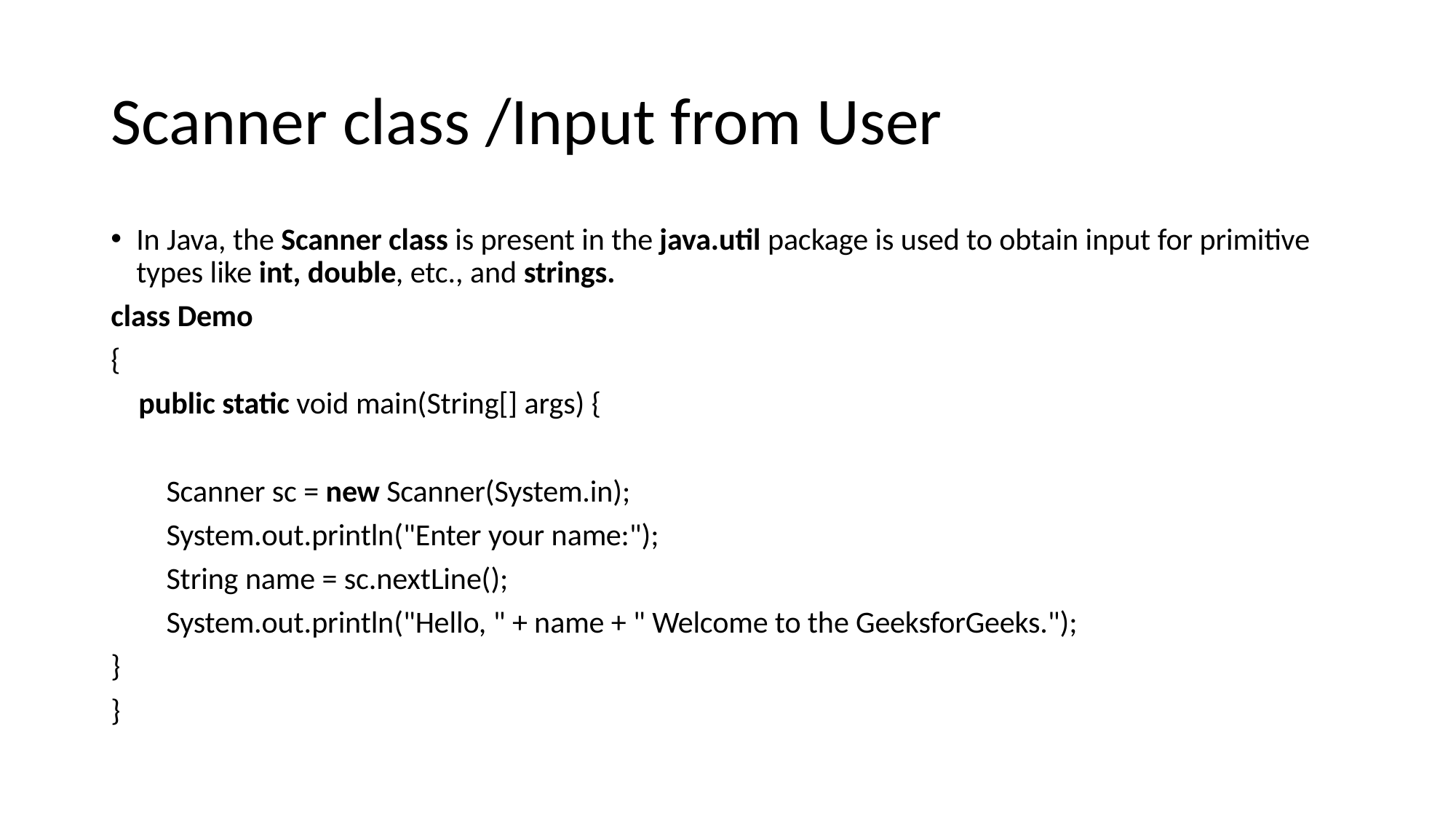

# Scanner class /Input from User
In Java, the Scanner class is present in the java.util package is used to obtain input for primitive types like int, double, etc., and strings.
class Demo
{
    public static void main(String[] args) {

        Scanner sc = new Scanner(System.in);
        System.out.println("Enter your name:");
        String name = sc.nextLine();
        System.out.println("Hello, " + name + " Welcome to the GeeksforGeeks.");
}
}